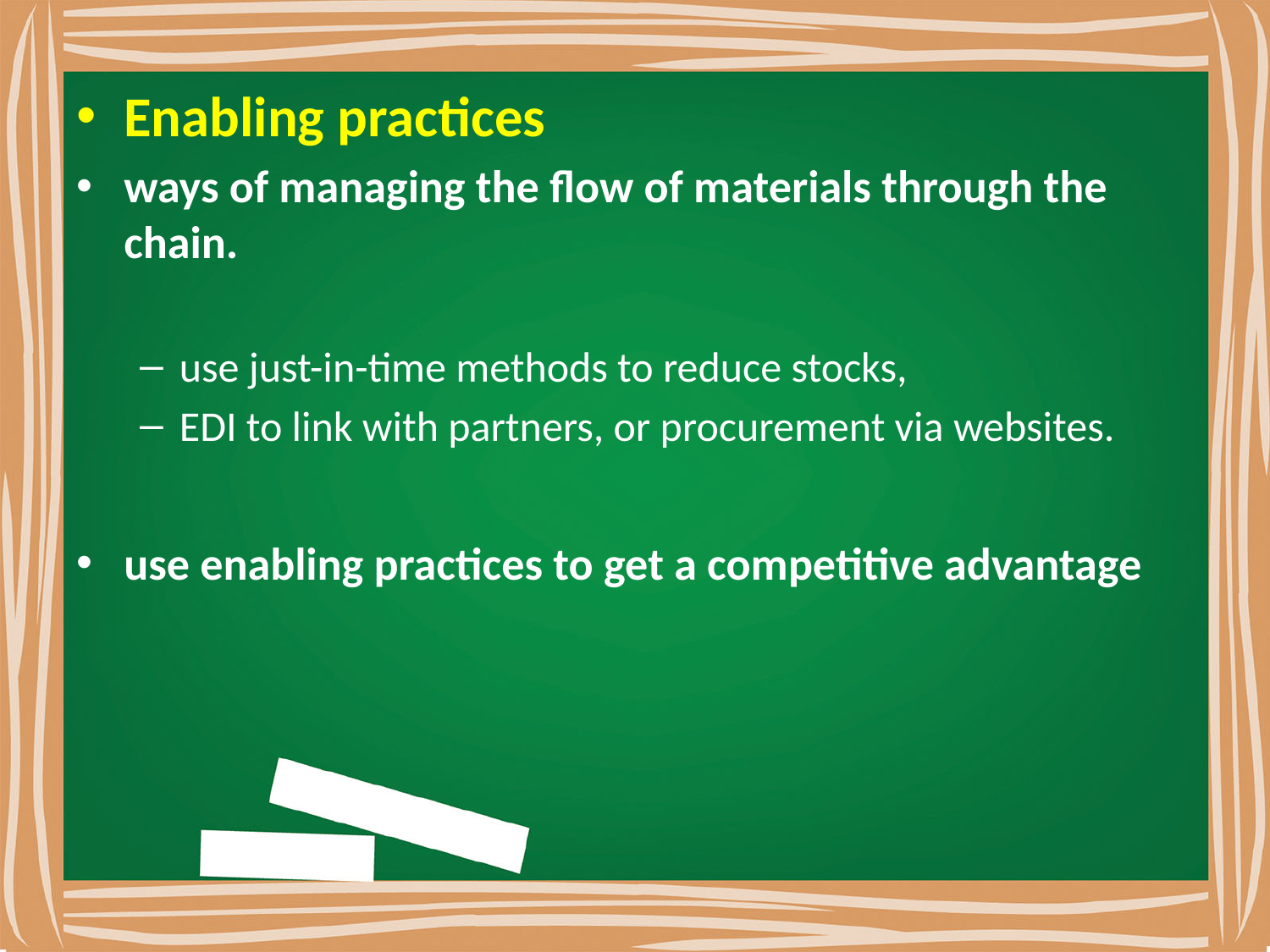

#
Enabling practices
ways of managing the ﬂow of materials through the chain.

use just-in-time methods to reduce stocks,
EDI to link with partners, or procurement via websites.

use enabling practices to get a competitive advantage